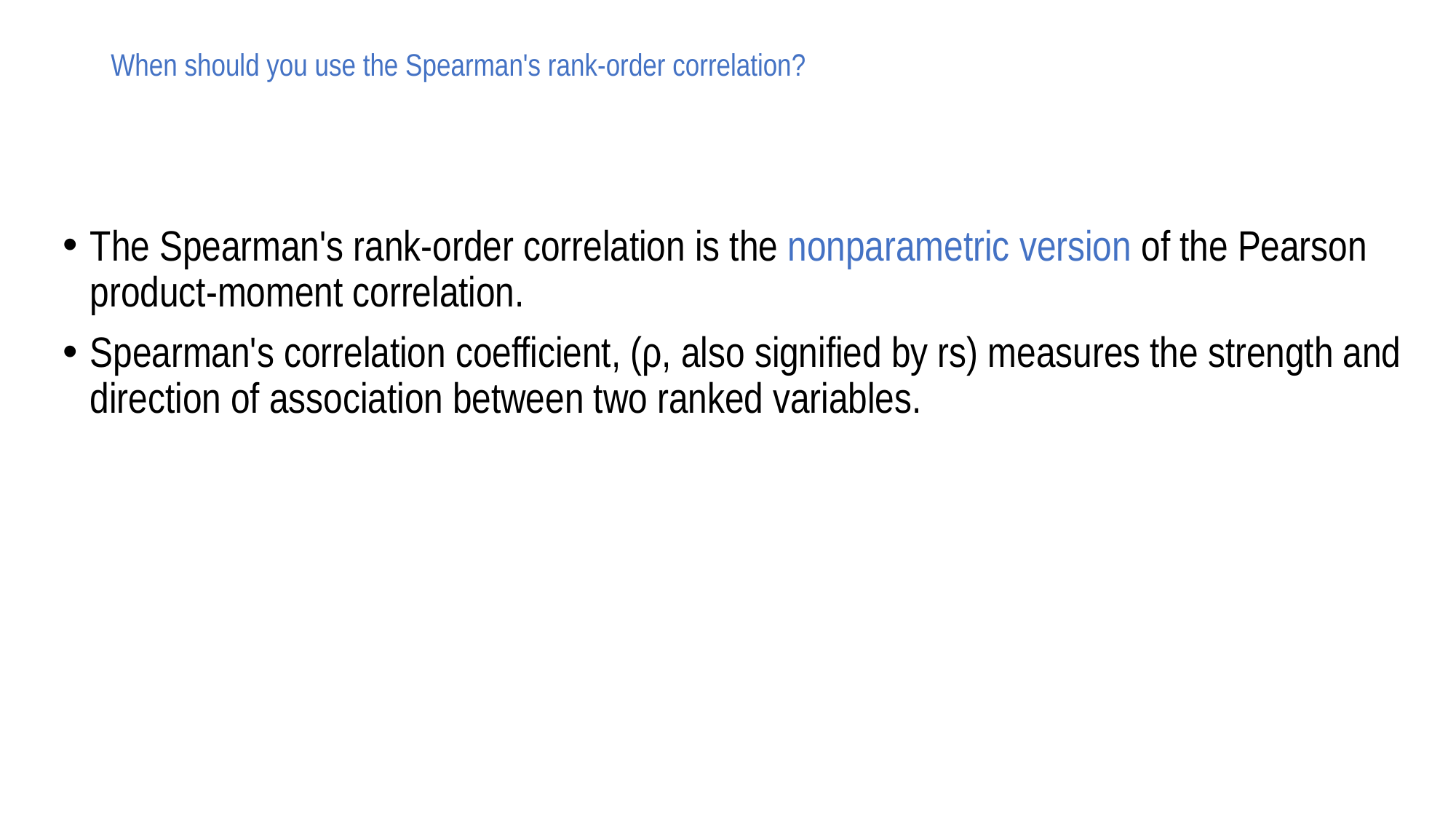

# When should you use the Spearman's rank-order correlation?

The Spearman's rank-order correlation is the nonparametric version of the Pearson product-moment correlation.
Spearman's correlation coefficient, (ρ, also signified by rs) measures the strength and direction of association between two ranked variables.